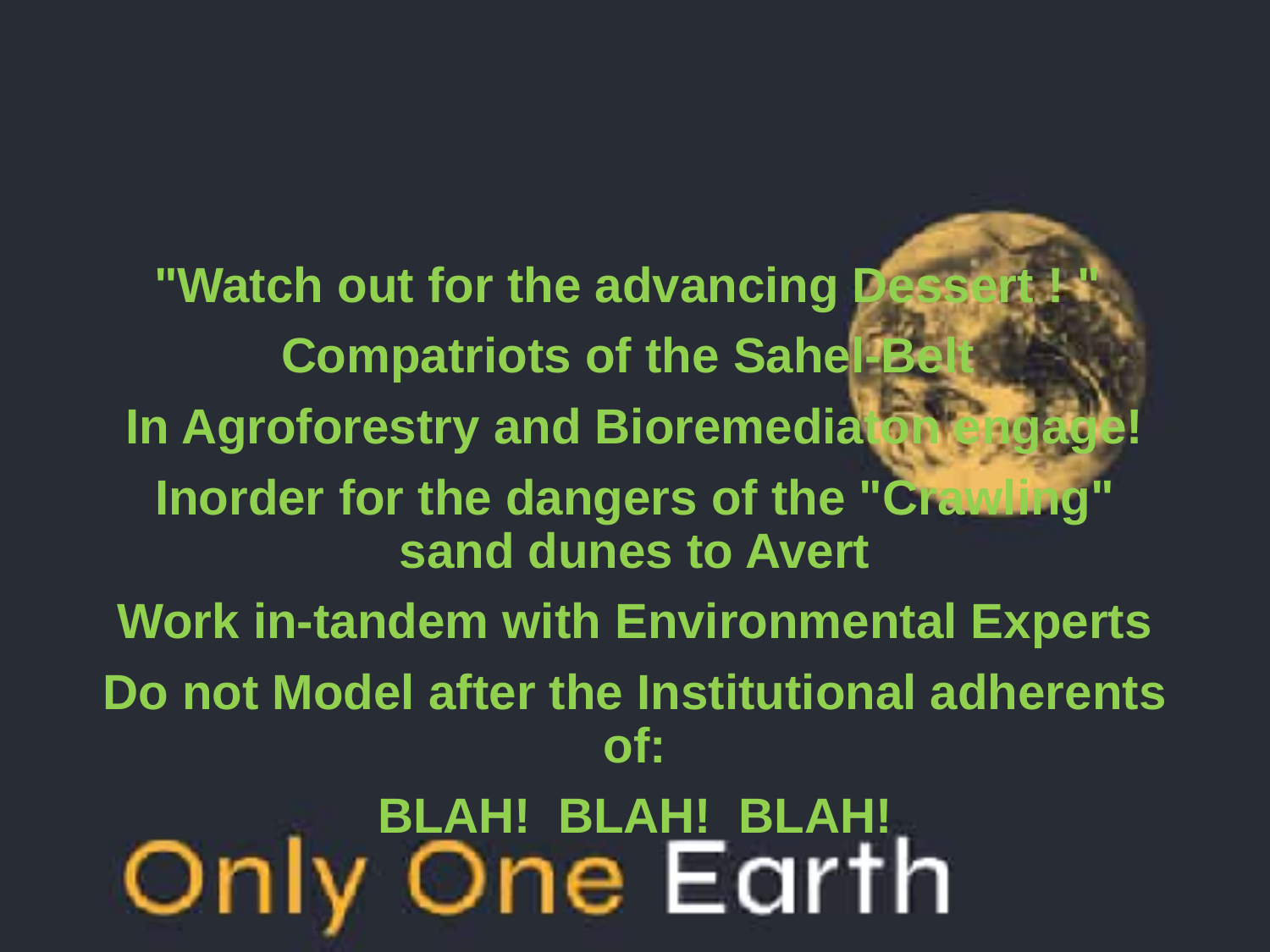

#
"Watch out for the advancing Dessert ! "
Compatriots of the Sahel-Belt
In Agroforestry and Bioremediaton engage!
Inorder for the dangers of the "Crawling" sand dunes to Avert
Work in-tandem with Environmental Experts
Do not Model after the Institutional adherents of:
BLAH!  BLAH!  BLAH!